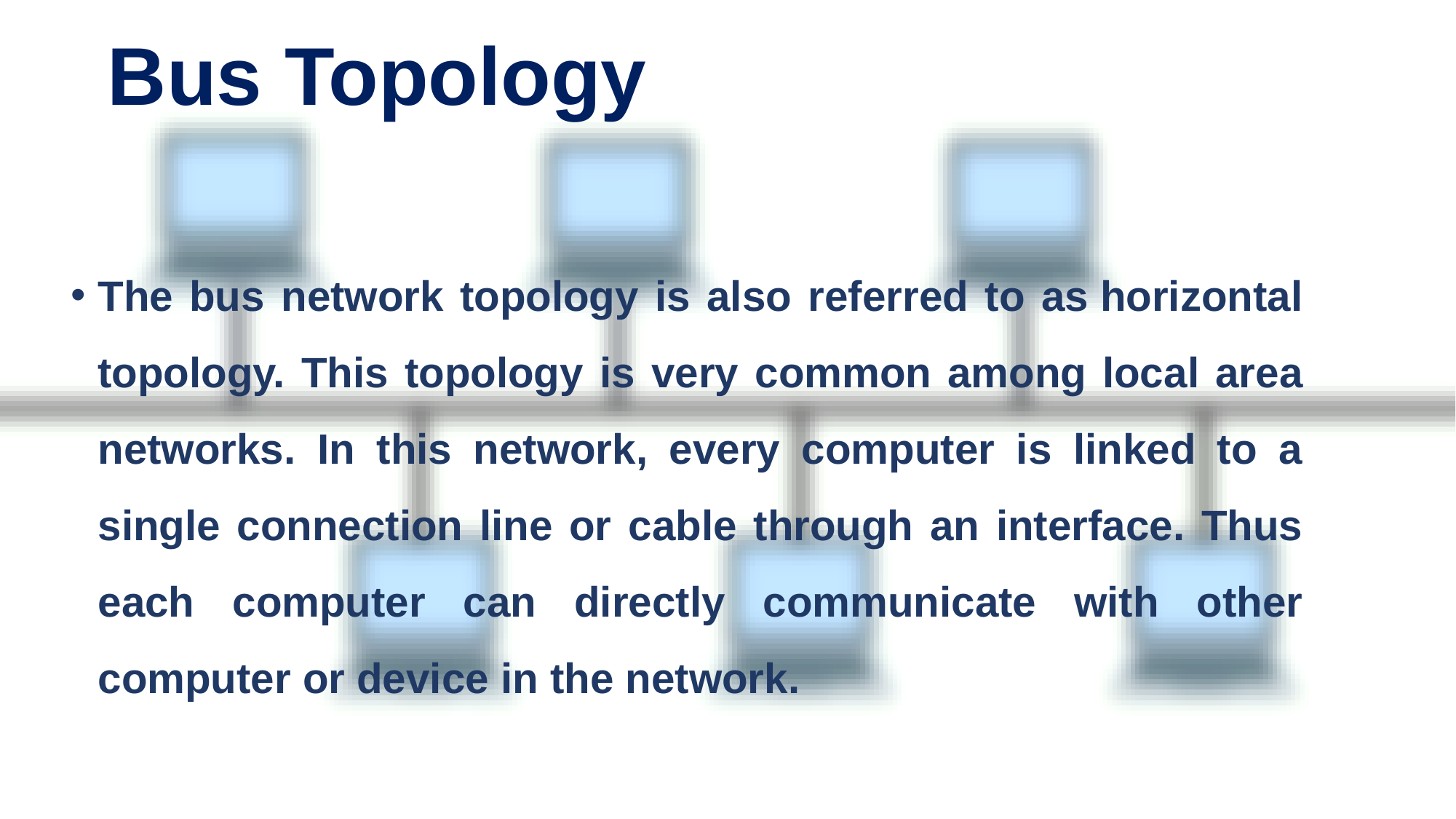

# Bus Topology
The bus network topology is also referred to as horizontal topology. This topology is very common among local area networks. In this network, every computer is linked to a single connection line or cable through an interface. Thus each computer can directly communicate with other computer or device in the network.